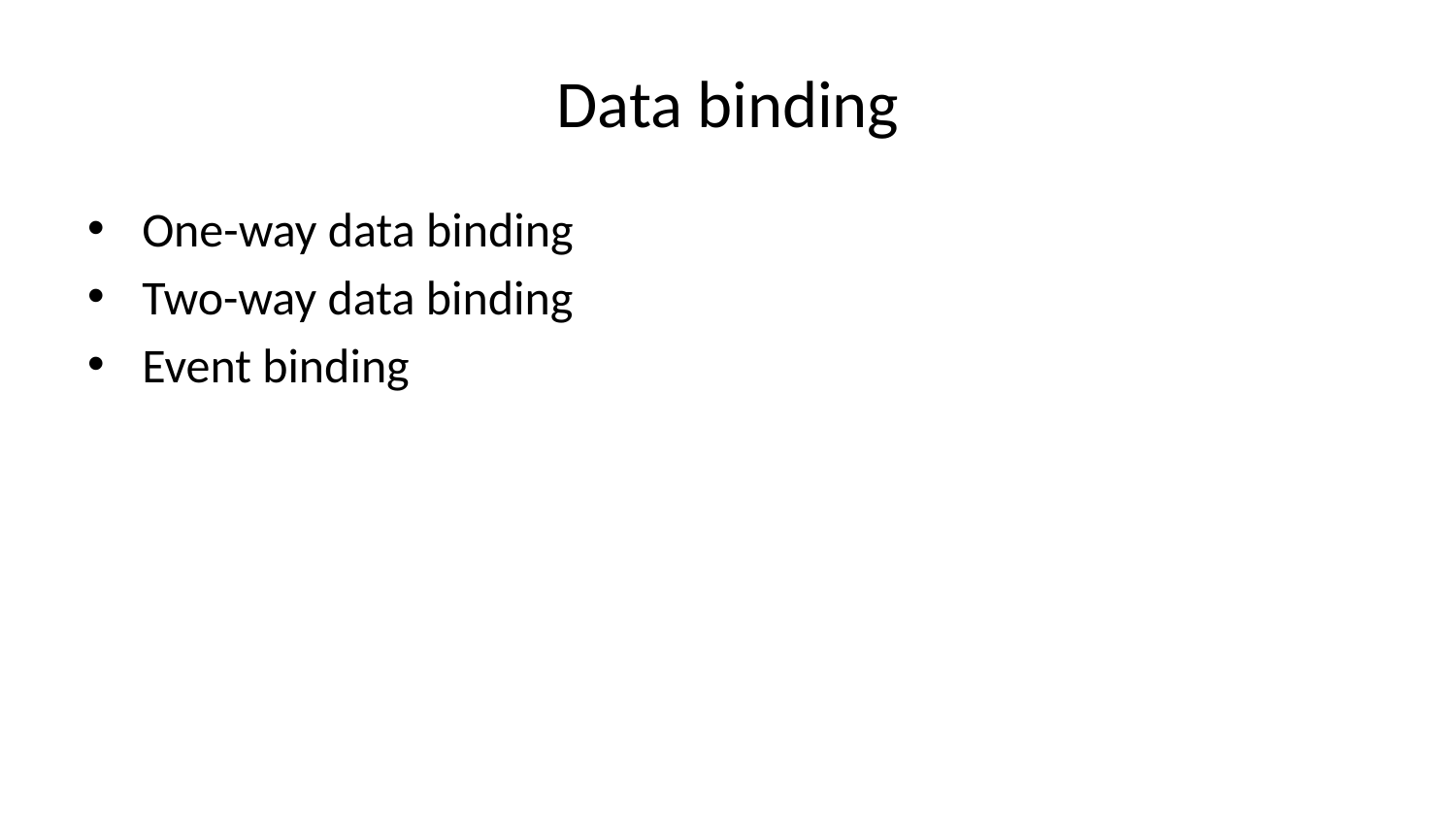

# Data binding
One-way data binding
Two-way data binding
Event binding